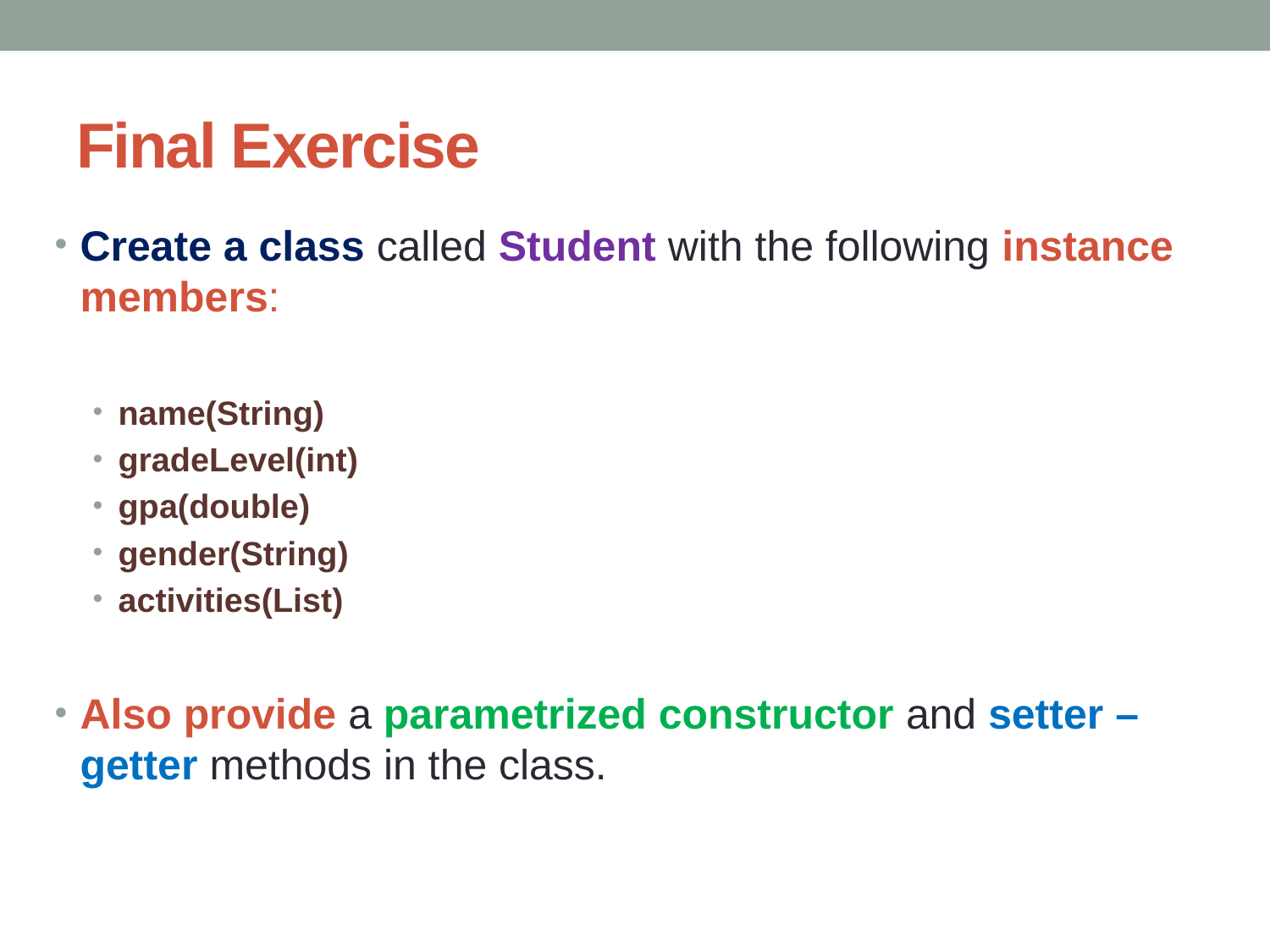

# Final Exercise
Create a class called Student with the following instance members:

name(String)
gradeLevel(int)
gpa(double)
gender(String)
activities(List)

Also provide a parametrized constructor and setter –getter methods in the class.